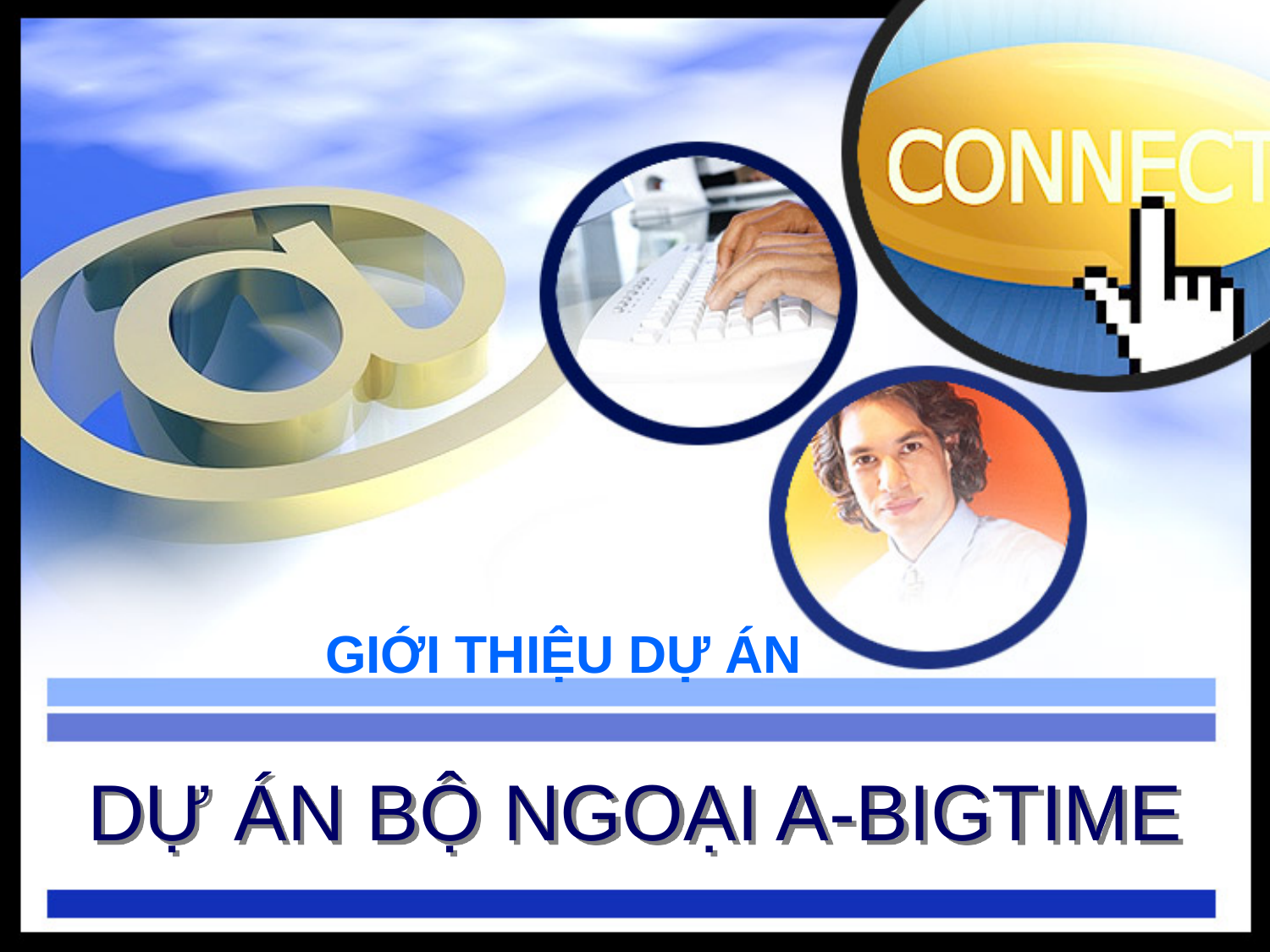

GIỚI THIỆU DỰ ÁN
# DỰ ÁN BỘ NGOẠI A-BIGTIME